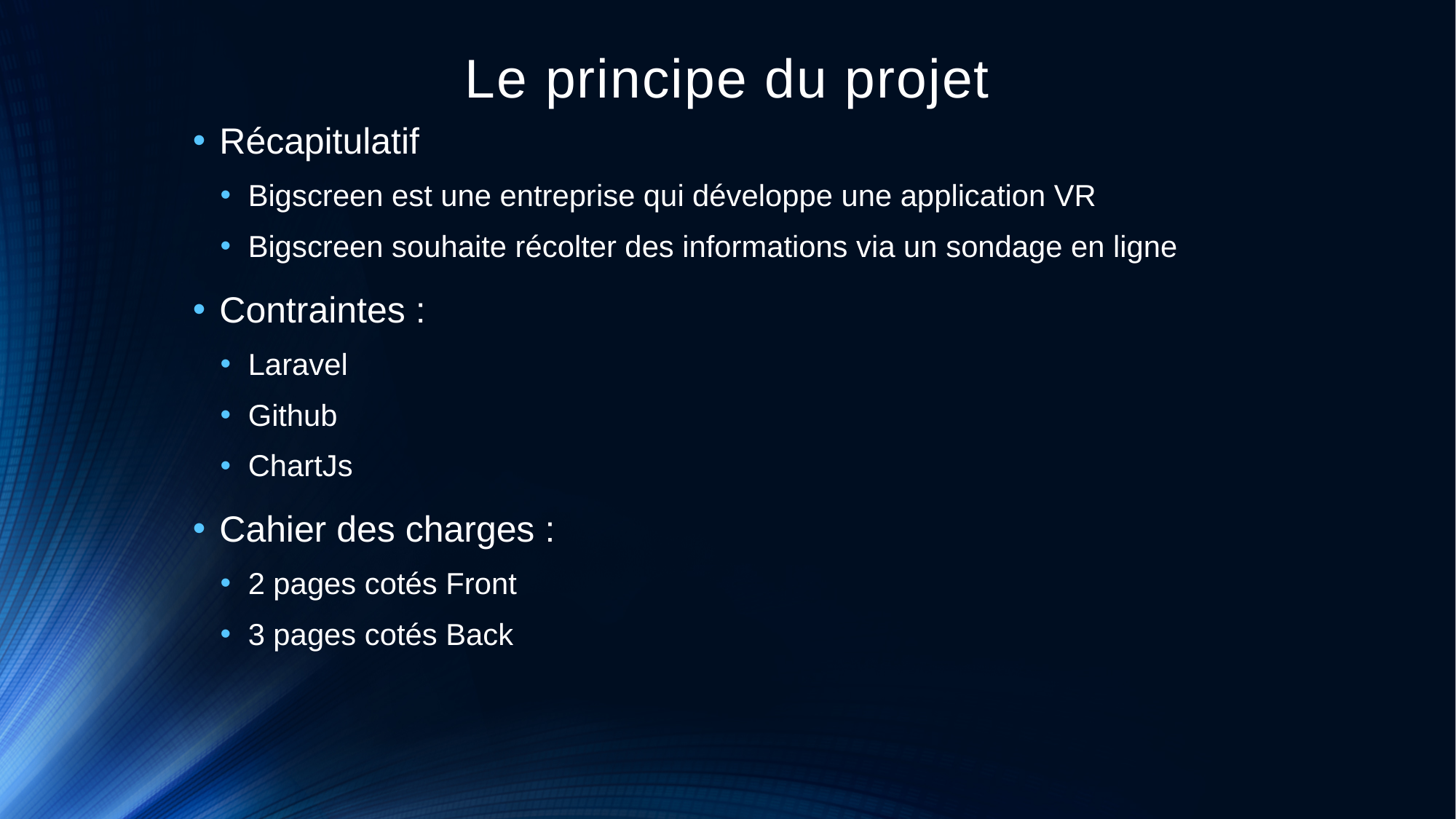

# Le principe du projet
Récapitulatif
Bigscreen est une entreprise qui développe une application VR
Bigscreen souhaite récolter des informations via un sondage en ligne
Contraintes :
Laravel
Github
ChartJs
Cahier des charges :
2 pages cotés Front
3 pages cotés Back